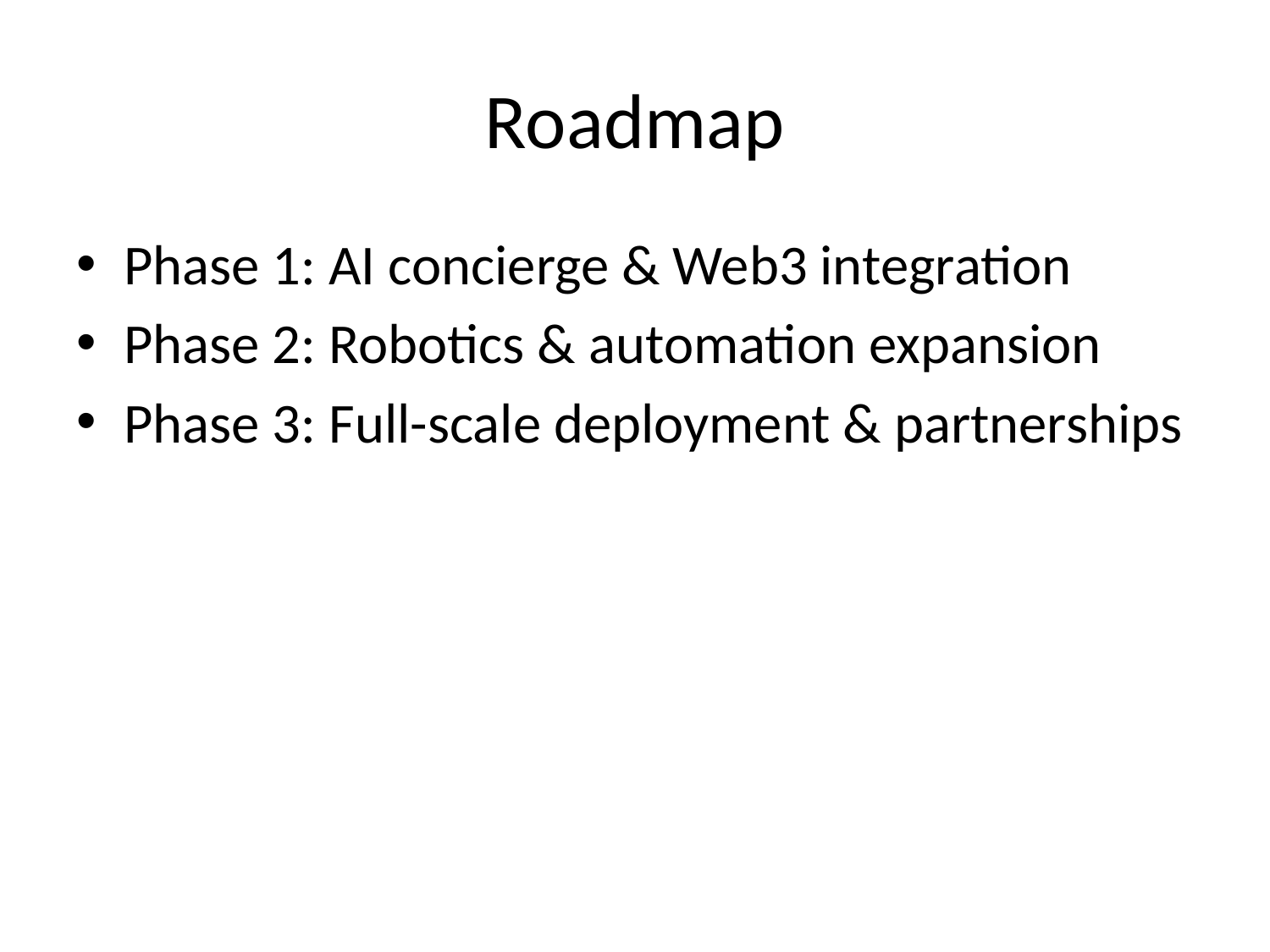

# Roadmap
Phase 1: AI concierge & Web3 integration
Phase 2: Robotics & automation expansion
Phase 3: Full-scale deployment & partnerships